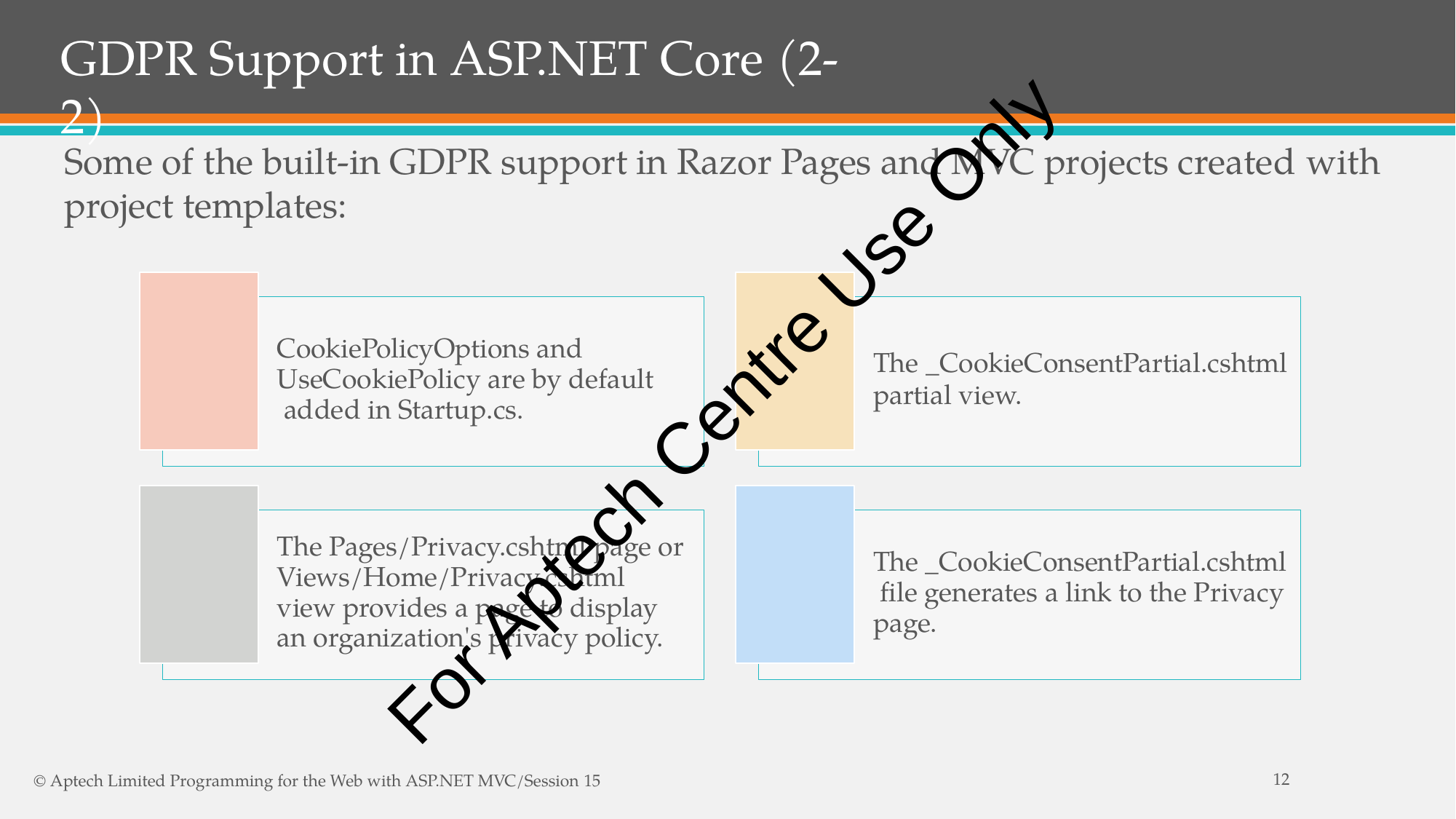

# GDPR Support in ASP.NET Core (2-2)
Some of the built-in GDPR support in Razor Pages and MVC projects created with
project templates:

CookiePolicyOptions and  UseCookiePolicy are by default  added in Startup.cs.
The _CookieConsentPartial.cshtml
partial view.
For Aptech Centre Use Only

The Pages/Privacy.cshtml page or  Views/Home/Privacy.cshtml  view provides a page to display  an organization's privacy policy.
The _CookieConsentPartial.cshtml  file generates a link to the Privacy  page.
12
© Aptech Limited Programming for the Web with ASP.NET MVC/Session 15